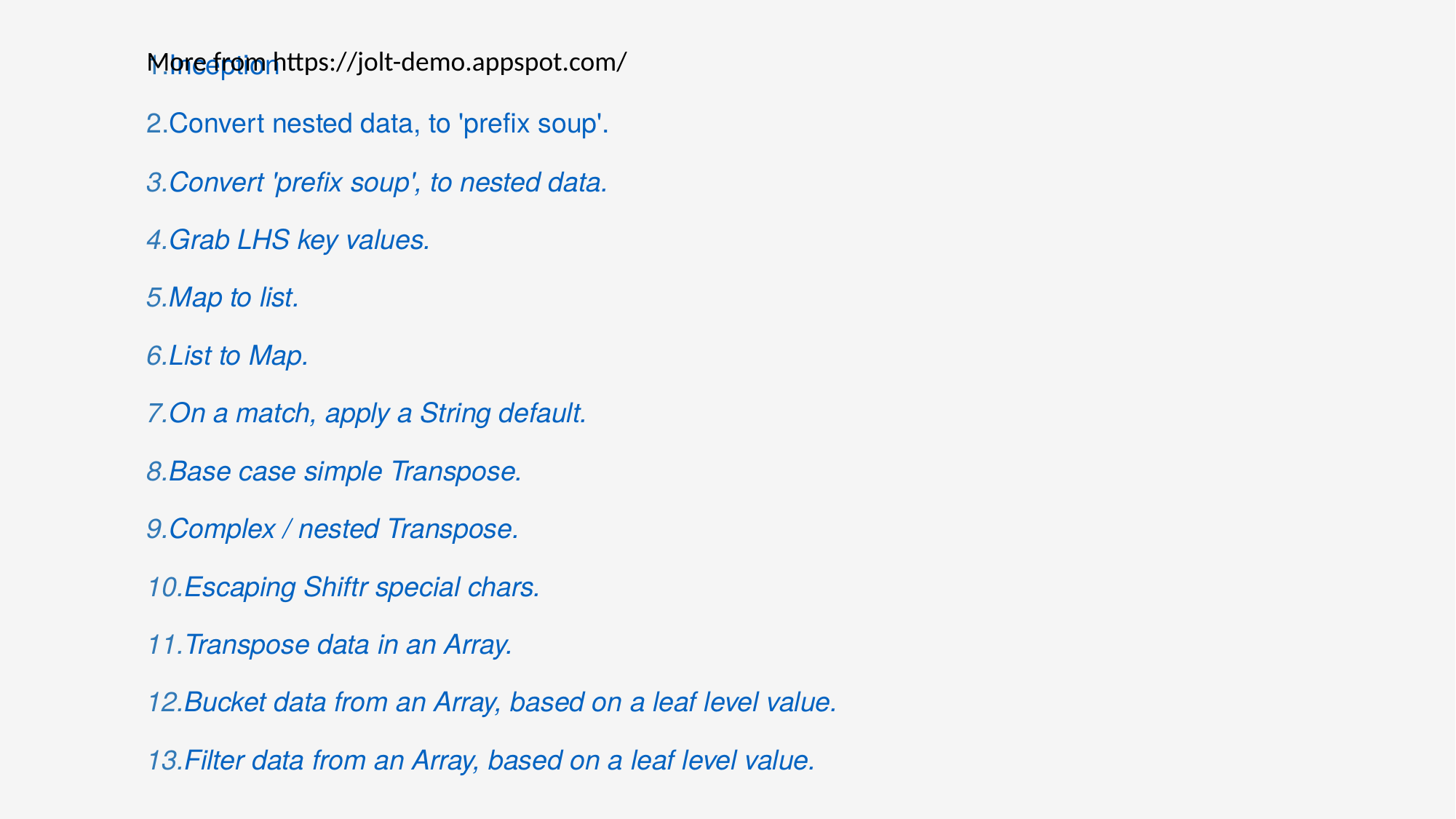

More from https://jolt-demo.appspot.com/
Inception
Convert nested data, to 'prefix soup'.
Convert 'prefix soup', to nested data.
Grab LHS key values.
Map to list.
List to Map.
On a match, apply a String default.
Base case simple Transpose.
Complex / nested Transpose.
Escaping Shiftr special chars.
Transpose data in an Array.
Bucket data from an Array, based on a leaf level value.
Filter data from an Array, based on a leaf level value.